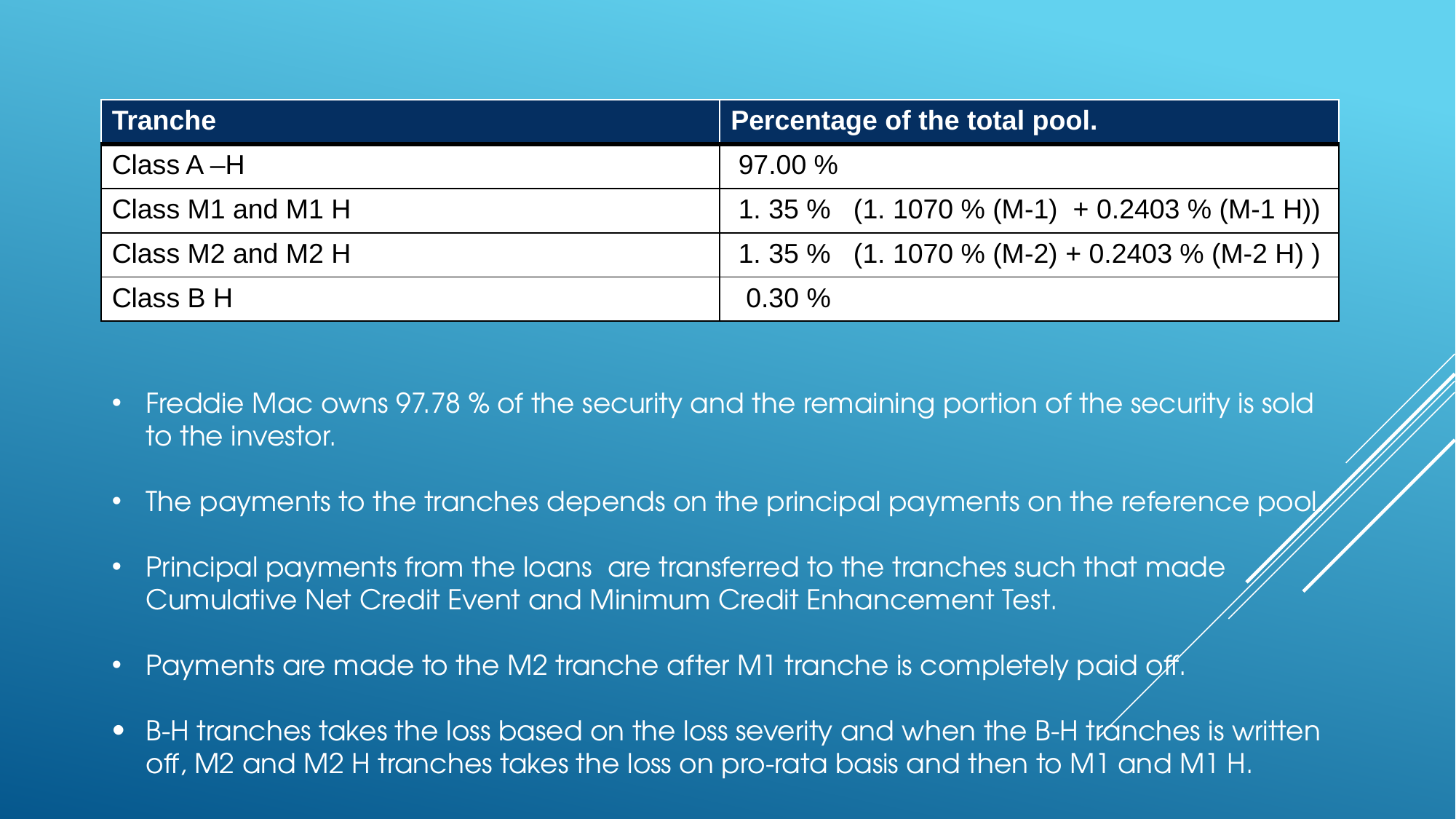

| Tranche | Percentage of the total pool. |
| --- | --- |
| Class A –H | 97.00 % |
| Class M1 and M1 H | 1. 35 % (1. 1070 % (M-1) + 0.2403 % (M-1 H)) |
| Class M2 and M2 H | 1. 35 % (1. 1070 % (M-2) + 0.2403 % (M-2 H) ) |
| Class B H | 0.30 % |
Freddie Mac owns 97.78 % of the security and the remaining portion of the security is sold to the investor.

The payments to the tranches depends on the principal payments on the reference pool.

Principal payments from the loans  are transferred to the tranches such that made Cumulative Net Credit Event and Minimum Credit Enhancement Test.

Payments are made to the M2 tranche after M1 tranche is completely paid off.

B-H tranches takes the loss based on the loss severity and when the B-H tranches is written off, M2 and M2 H tranches takes the loss on pro-rata basis and then to M1 and M1 H.